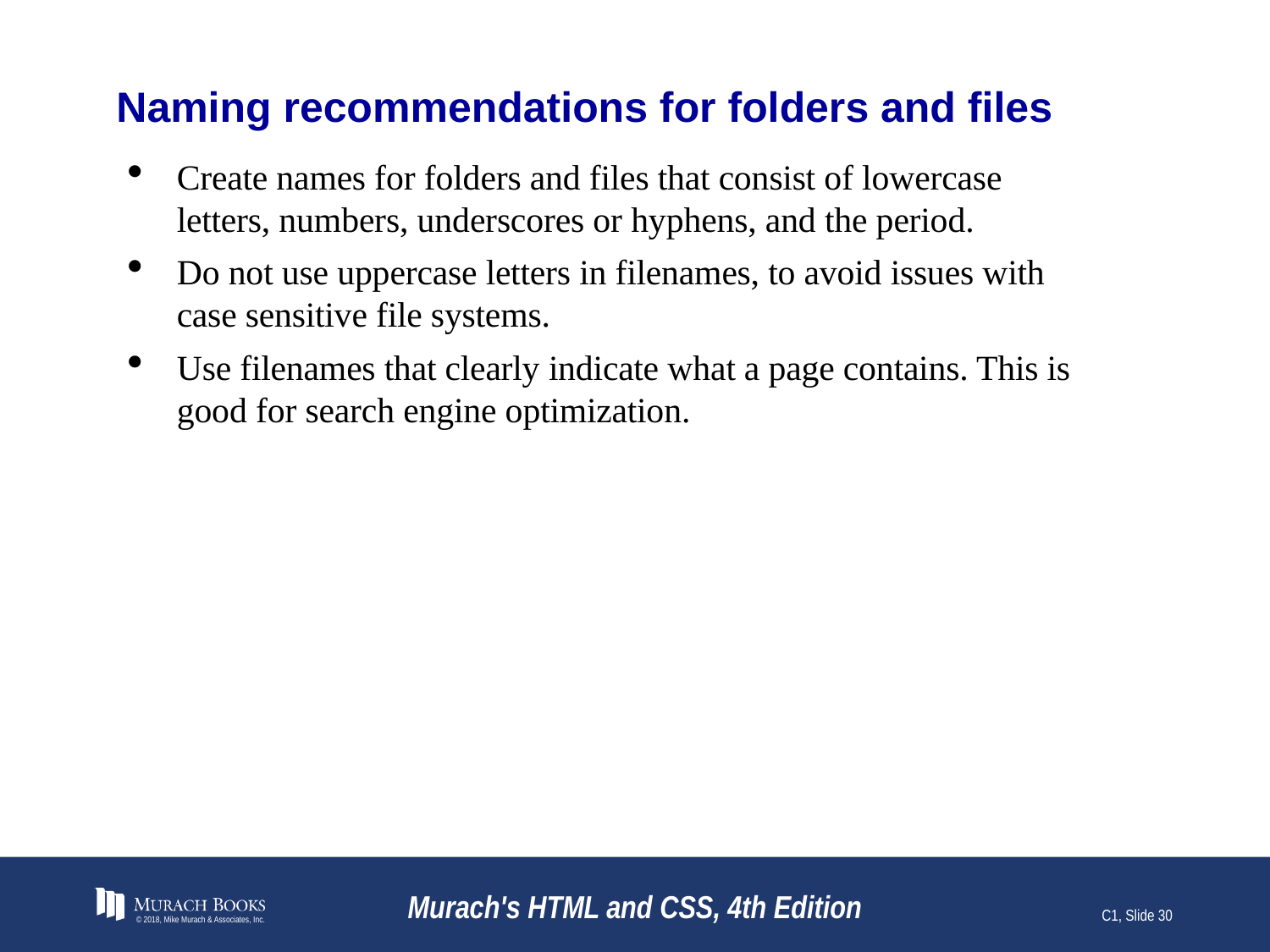

# Naming recommendations for folders and files
Create names for folders and files that consist of lowercase letters, numbers, underscores or hyphens, and the period.
Do not use uppercase letters in filenames, to avoid issues with case sensitive file systems.
Use filenames that clearly indicate what a page contains. This is good for search engine optimization.

© 2018, Mike Murach & Associates, Inc.
Murach's HTML and CSS, 4th Edition

C1, Slide 30